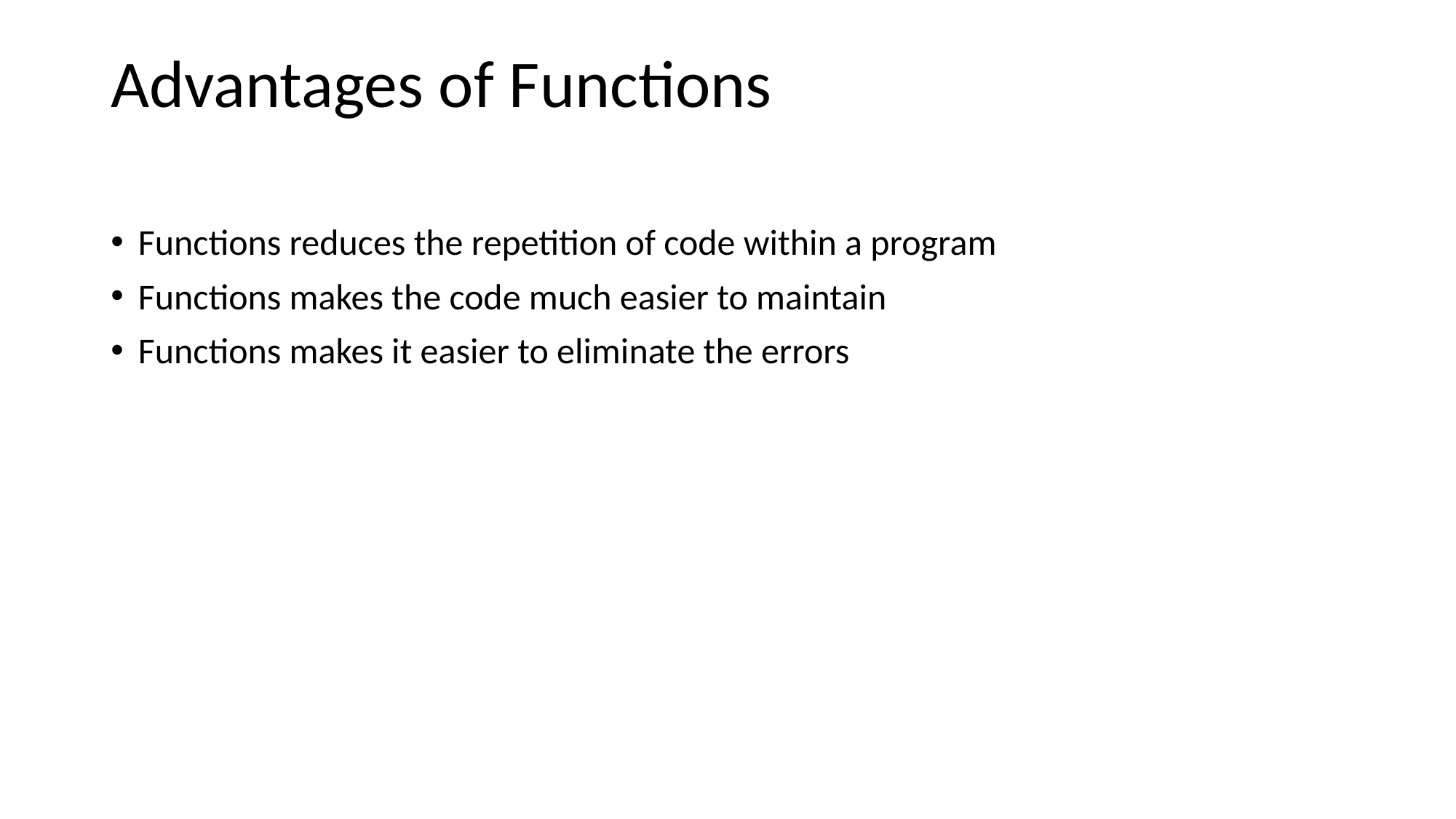

# Advantages of Functions
Functions reduces the repetition of code within a program
Functions makes the code much easier to maintain
Functions makes it easier to eliminate the errors